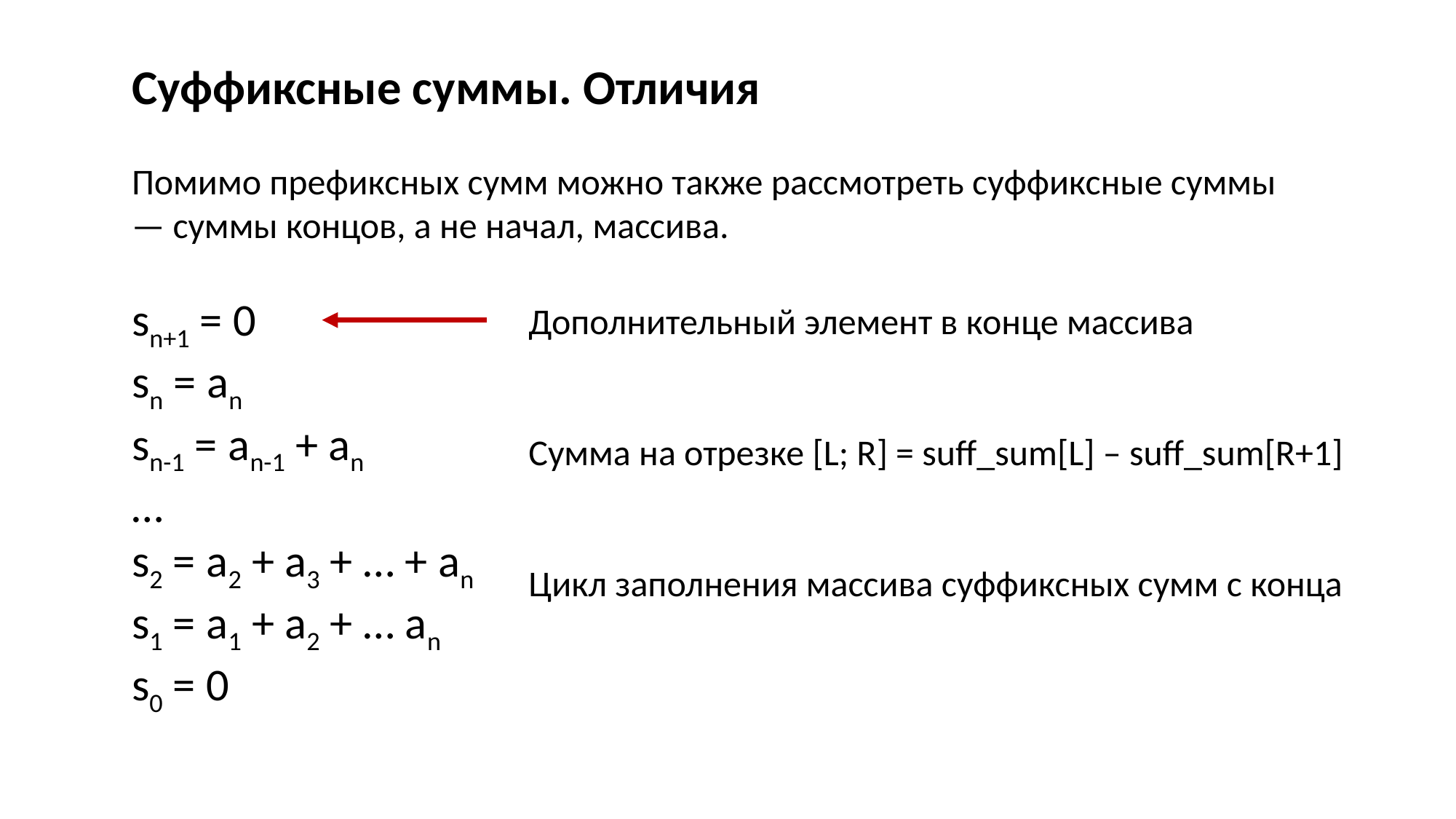

Суффиксные суммы. Отличия
Помимо префиксных сумм можно также рассмотреть суффиксные суммы — суммы концов, а не начал, массива.
sn+1 = 0
sn = an
sn-1 = an-1 + an
…
s2 = a2 + a3 + … + an
s1 = a1 + a2 + … an
s0 = 0
Дополнительный элемент в конце массива

Сумма на отрезке [L; R] = suff_sum[L] – suff_sum[R+1]

Цикл заполнения массива суффиксных сумм с конца